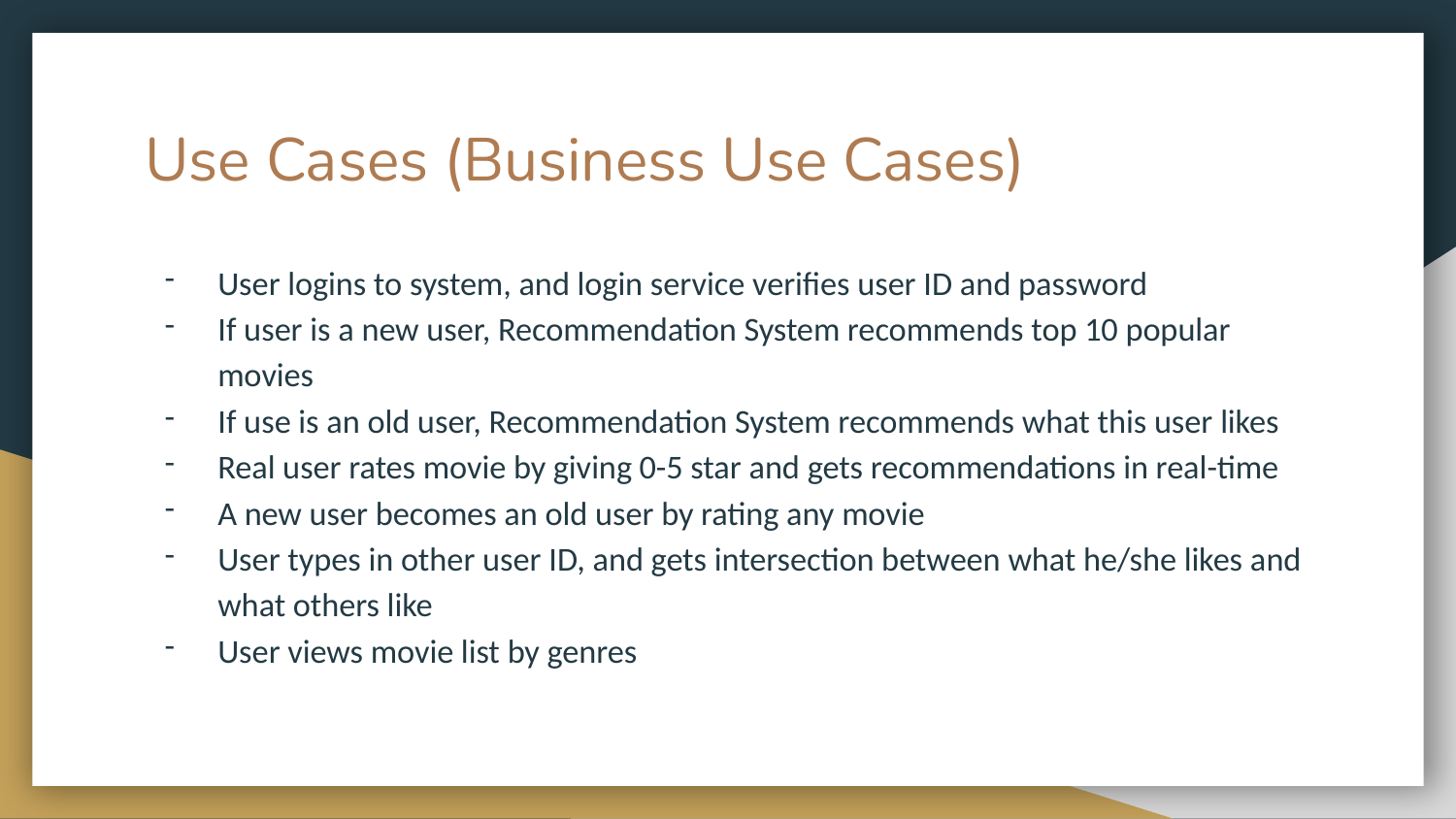

# Use Cases (Business Use Cases)

User logins to system, and login service verifies user ID and password
If user is a new user, Recommendation System recommends top 10 popular movies
If use is an old user, Recommendation System recommends what this user likes
Real user rates movie by giving 0-5 star and gets recommendations in real-time
A new user becomes an old user by rating any movie
User types in other user ID, and gets intersection between what he/she likes and what others like
User views movie list by genres